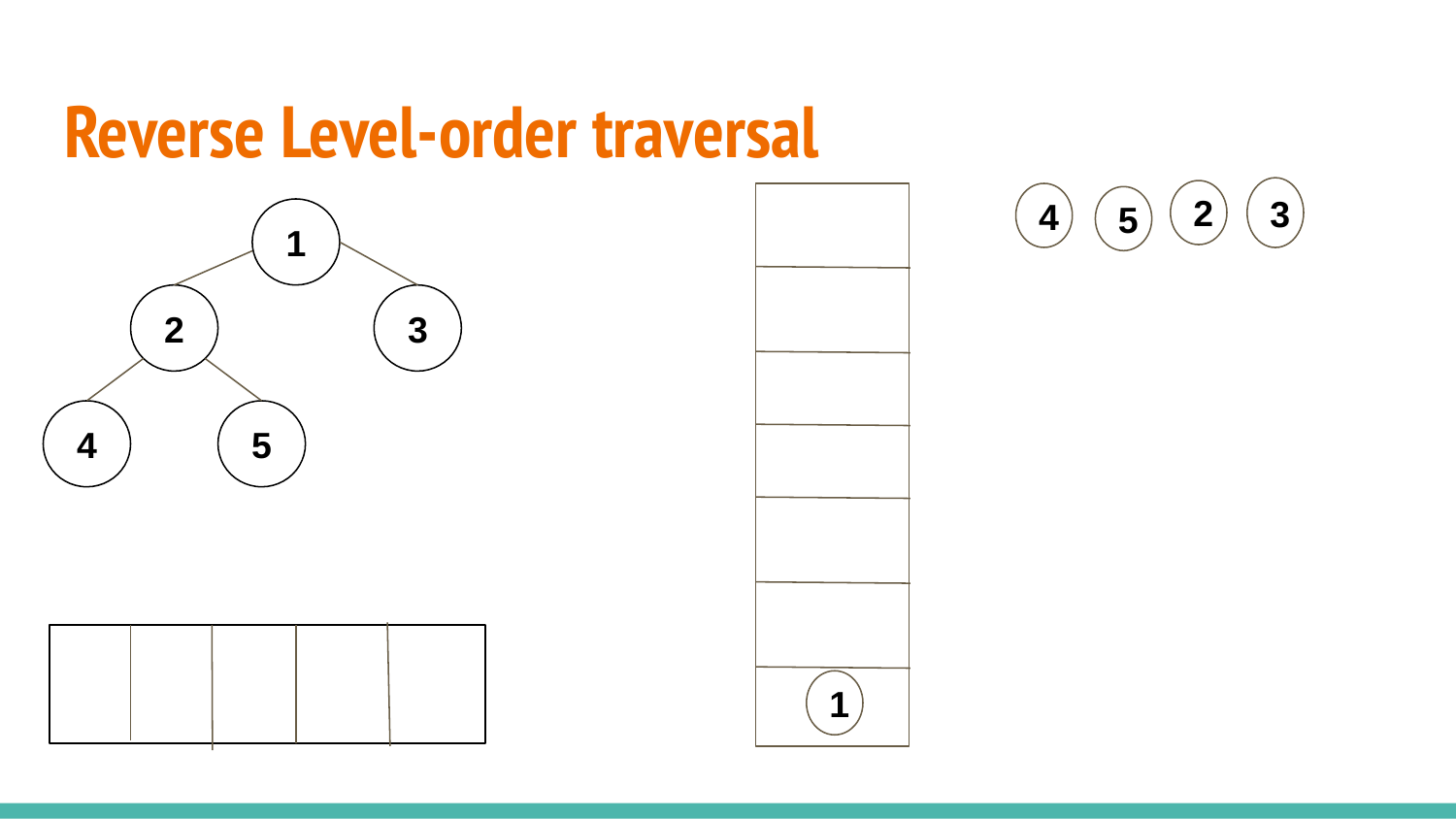

# Reverse Level-order traversal

3
2

4
5
1
2
3
4
5

1